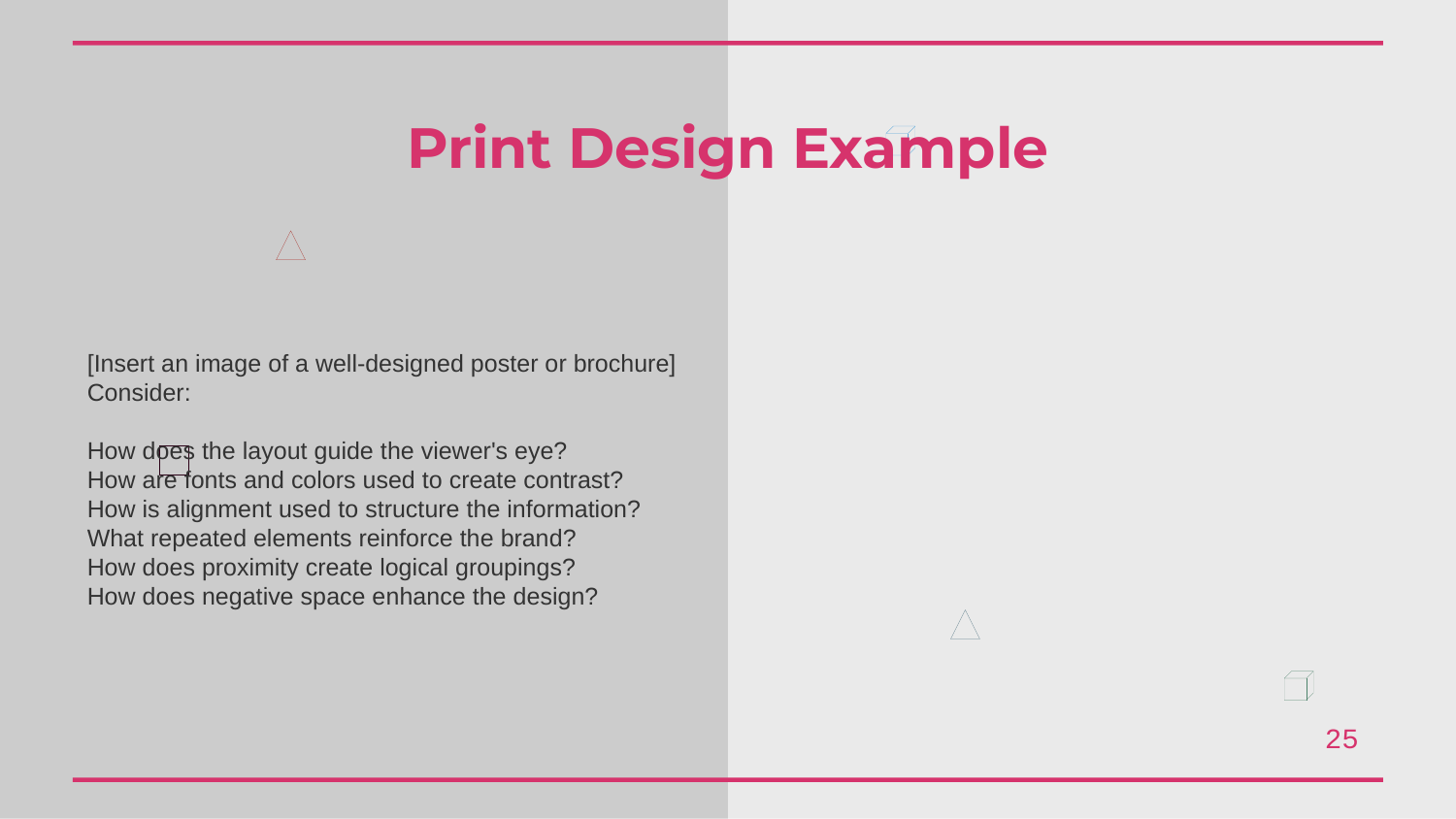

Print Design Example

[Insert an image of a well-designed poster or brochure]
Consider:

How does the layout guide the viewer's eye?
How are fonts and colors used to create contrast?
How is alignment used to structure the information?
What repeated elements reinforce the brand?
How does proximity create logical groupings?
How does negative space enhance the design?

25